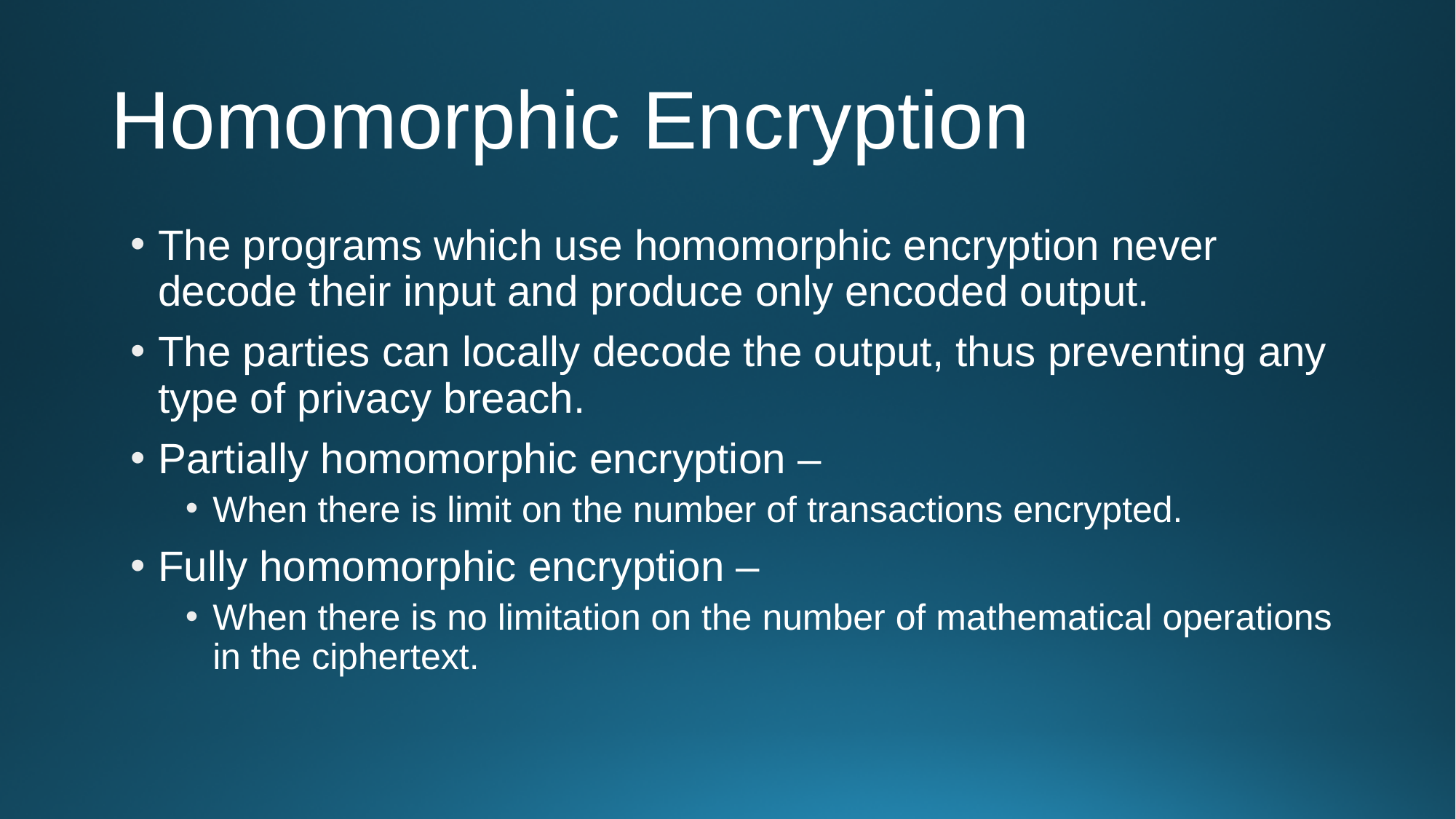

# Homomorphic Encryption
The programs which use homomorphic encryption never decode their input and produce only encoded output.
The parties can locally decode the output, thus preventing any type of privacy breach.
Partially homomorphic encryption –
When there is limit on the number of transactions encrypted.
Fully homomorphic encryption –
When there is no limitation on the number of mathematical operations in the ciphertext.